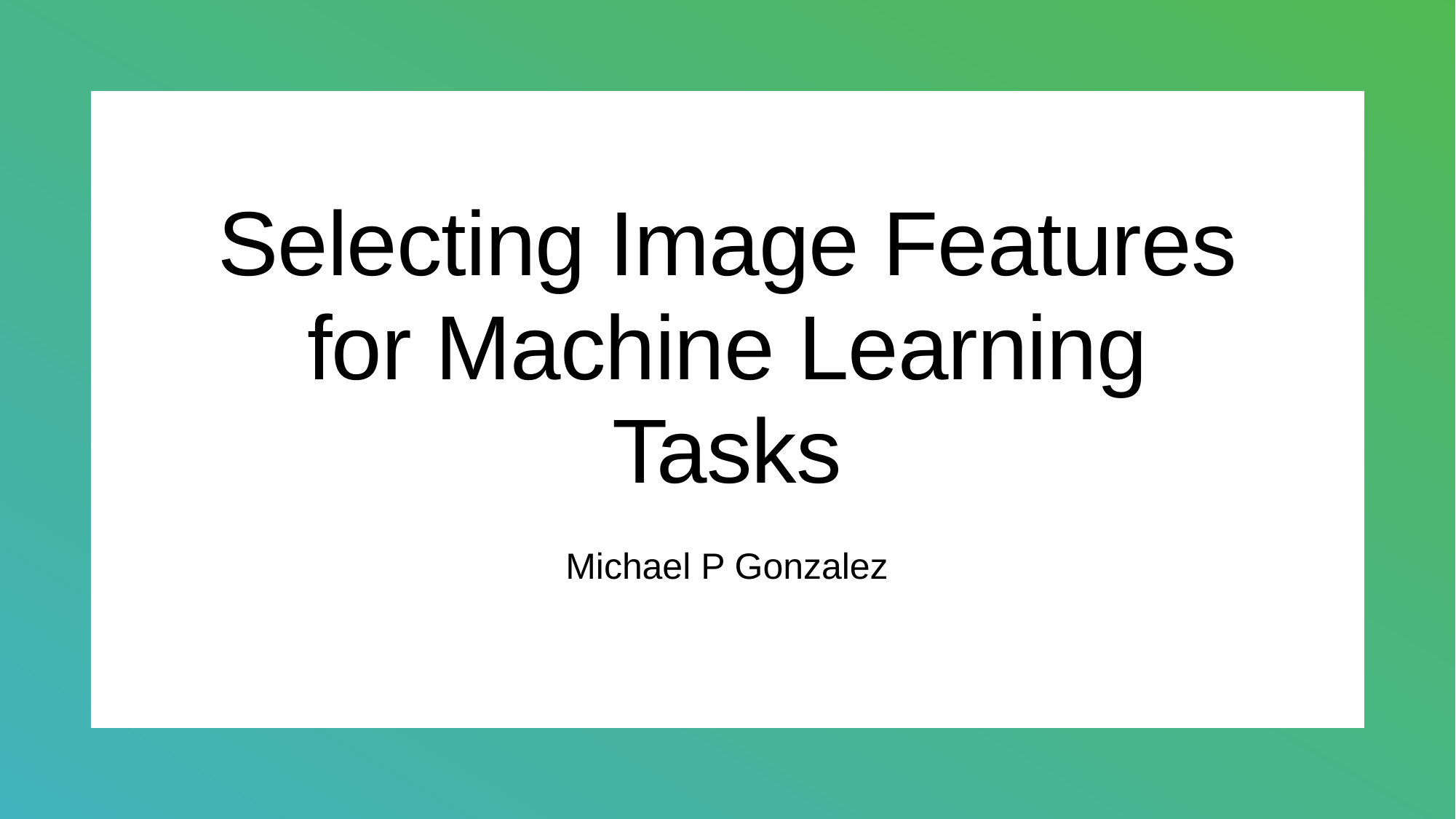

# Selecting Image Features for Machine Learning Tasks
Michael P Gonzalez